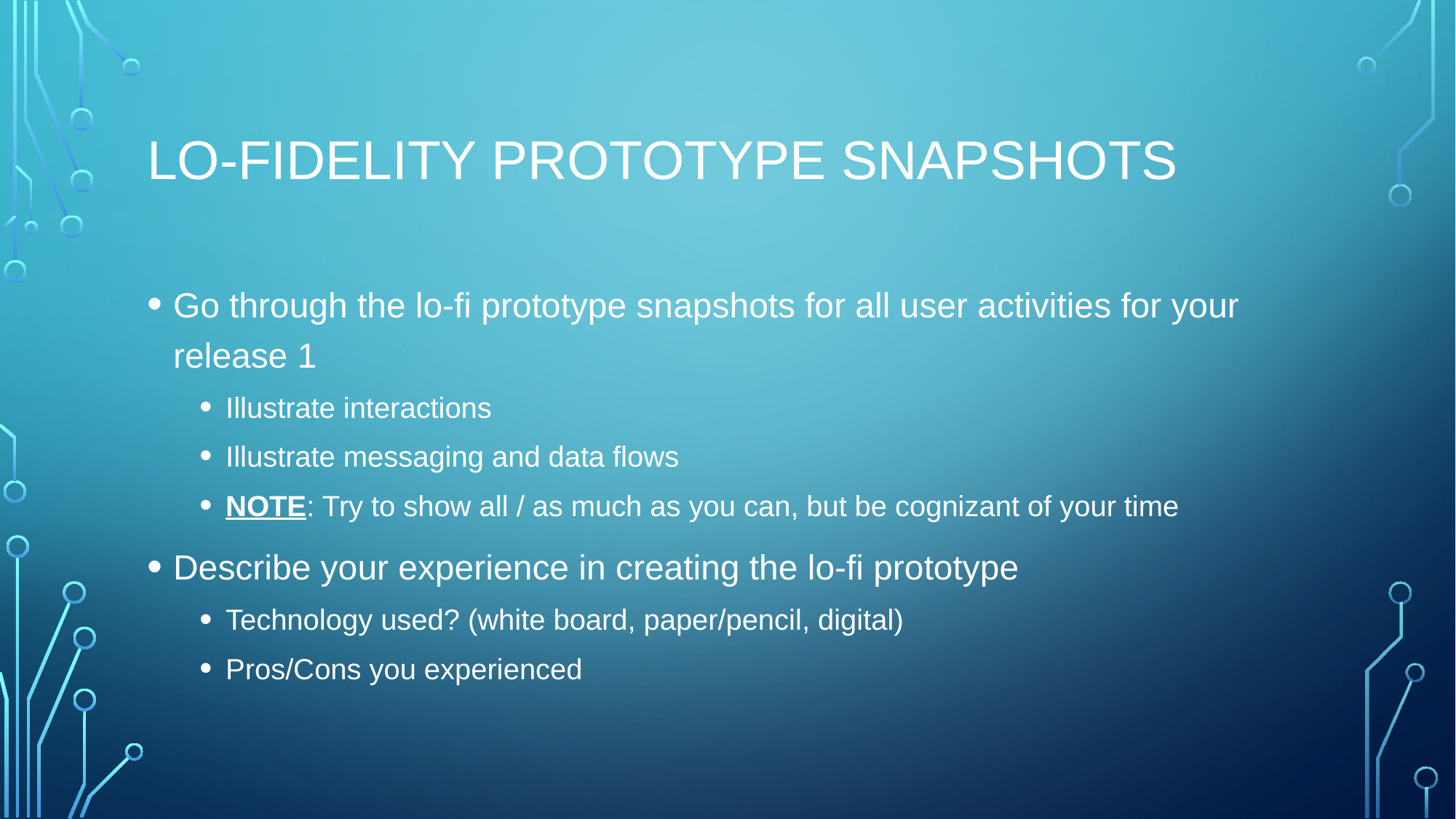

# Lo-fidelity prototype snapshots
Go through the lo-fi prototype snapshots for all user activities for your release 1
Illustrate interactions
Illustrate messaging and data flows
NOTE: Try to show all / as much as you can, but be cognizant of your time
Describe your experience in creating the lo-fi prototype
Technology used? (white board, paper/pencil, digital)
Pros/Cons you experienced